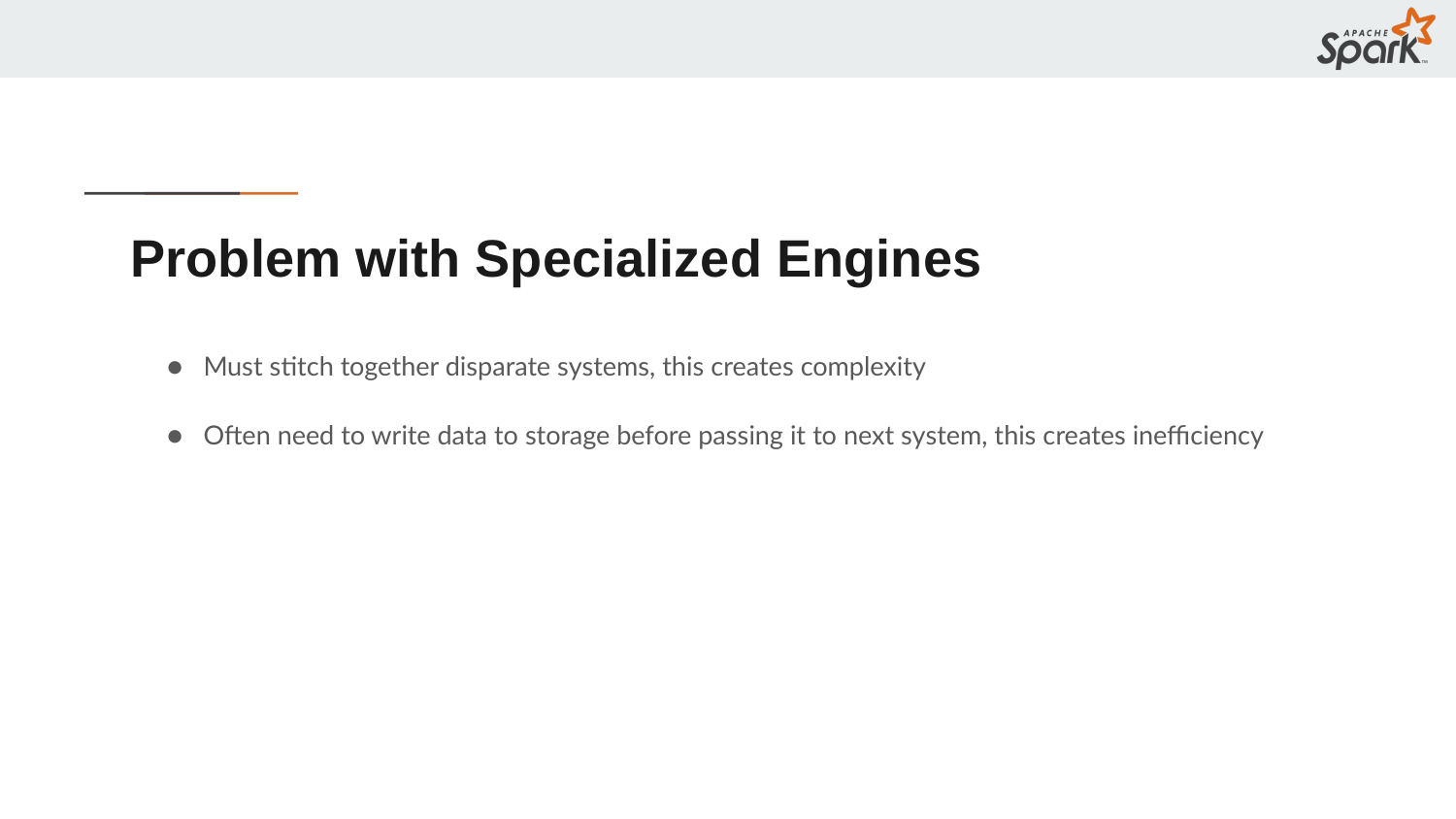

# Problem with Specialized Engines
Must stitch together disparate systems, this creates complexity
Often need to write data to storage before passing it to next system, this creates inefficiency